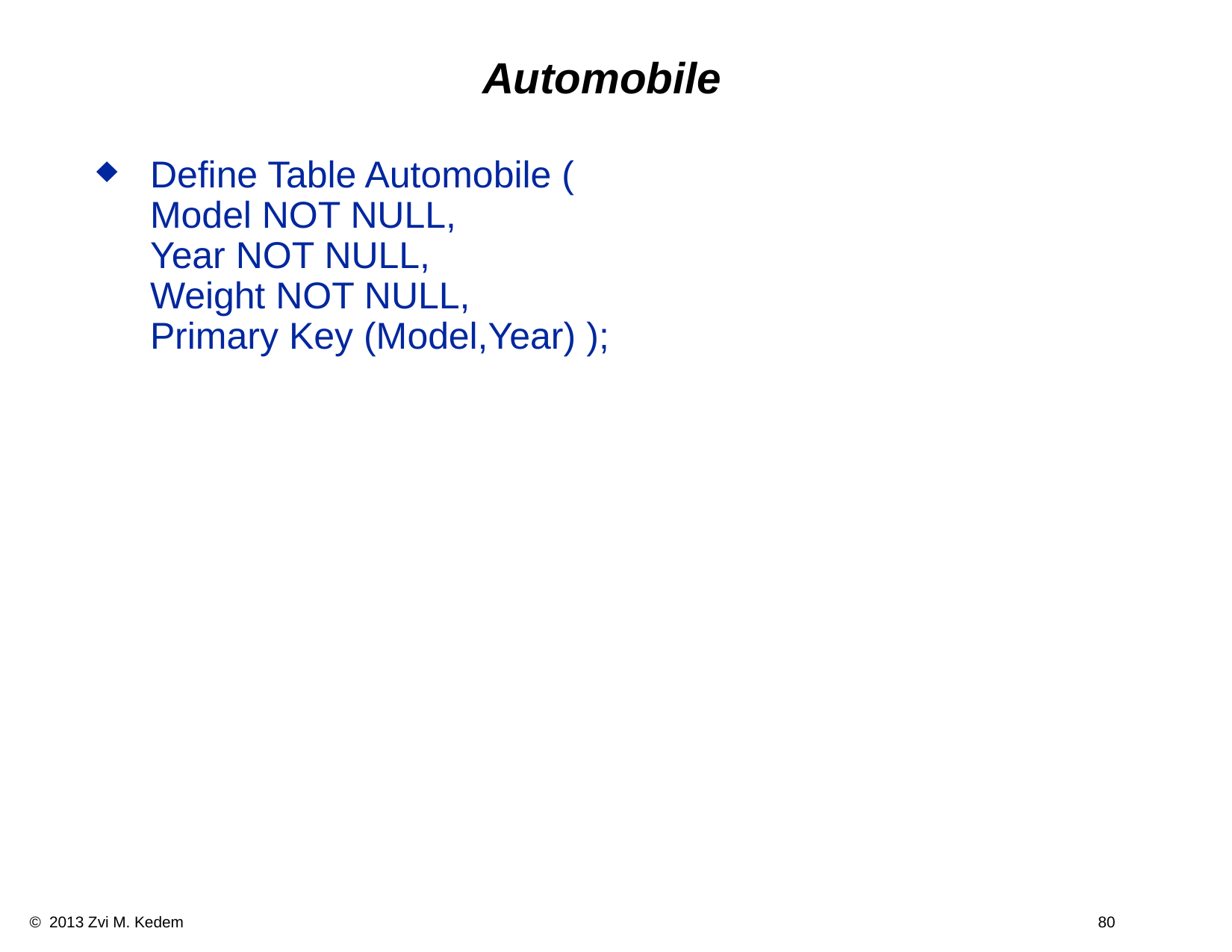

# Automobile
Define Table Automobile (
Model NOT NULL,
Year NOT NULL,
Weight NOT NULL,
Primary Key (Model,Year) );